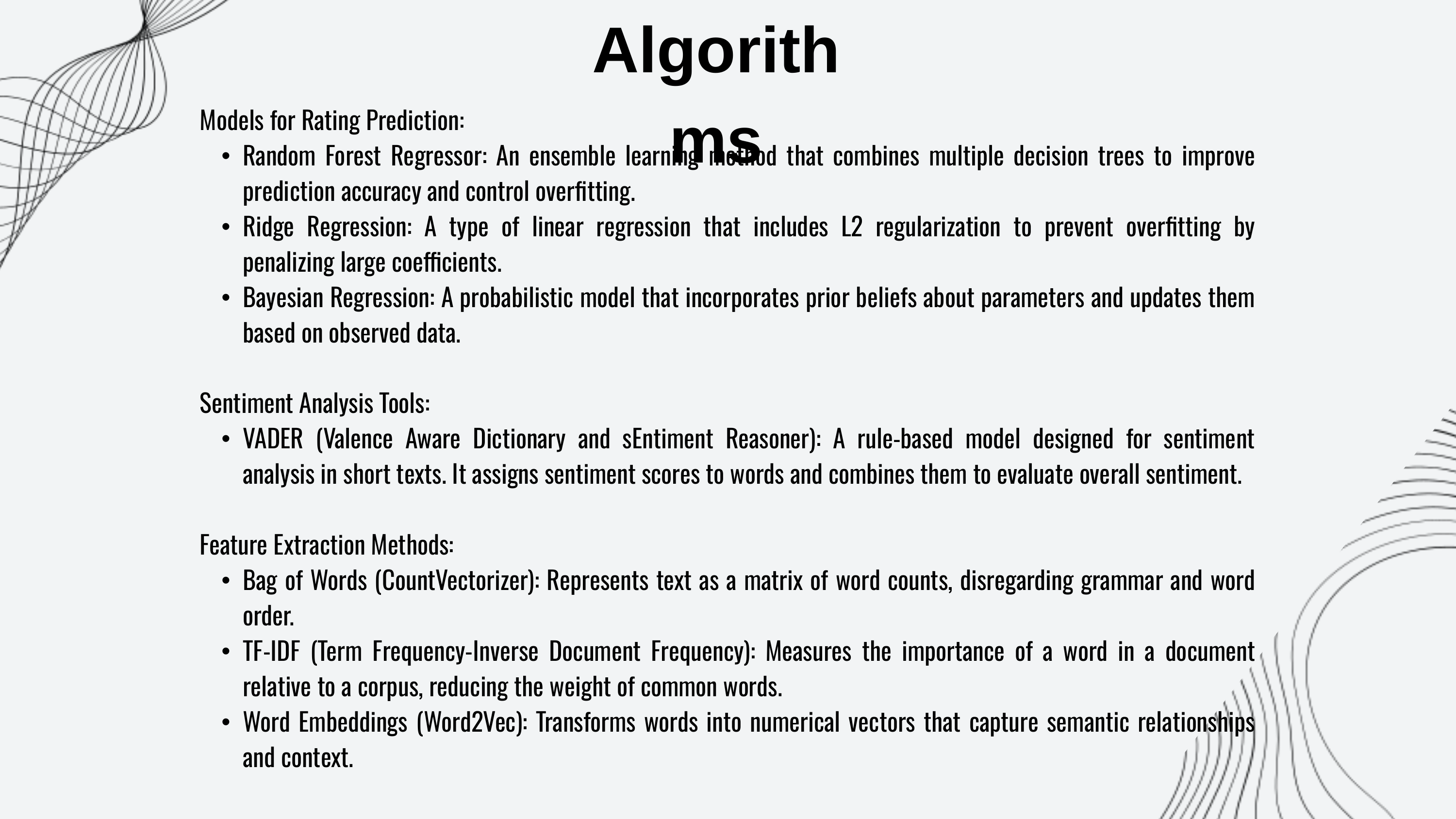

Algorithms
Models for Rating Prediction:
Random Forest Regressor: An ensemble learning method that combines multiple decision trees to improve prediction accuracy and control overfitting.
Ridge Regression: A type of linear regression that includes L2 regularization to prevent overfitting by penalizing large coefficients.
Bayesian Regression: A probabilistic model that incorporates prior beliefs about parameters and updates them based on observed data.

Sentiment Analysis Tools:
VADER (Valence Aware Dictionary and sEntiment Reasoner): A rule-based model designed for sentiment analysis in short texts. It assigns sentiment scores to words and combines them to evaluate overall sentiment.

Feature Extraction Methods:
Bag of Words (CountVectorizer): Represents text as a matrix of word counts, disregarding grammar and word order.
TF-IDF (Term Frequency-Inverse Document Frequency): Measures the importance of a word in a document relative to a corpus, reducing the weight of common words.
Word Embeddings (Word2Vec): Transforms words into numerical vectors that capture semantic relationships and context.